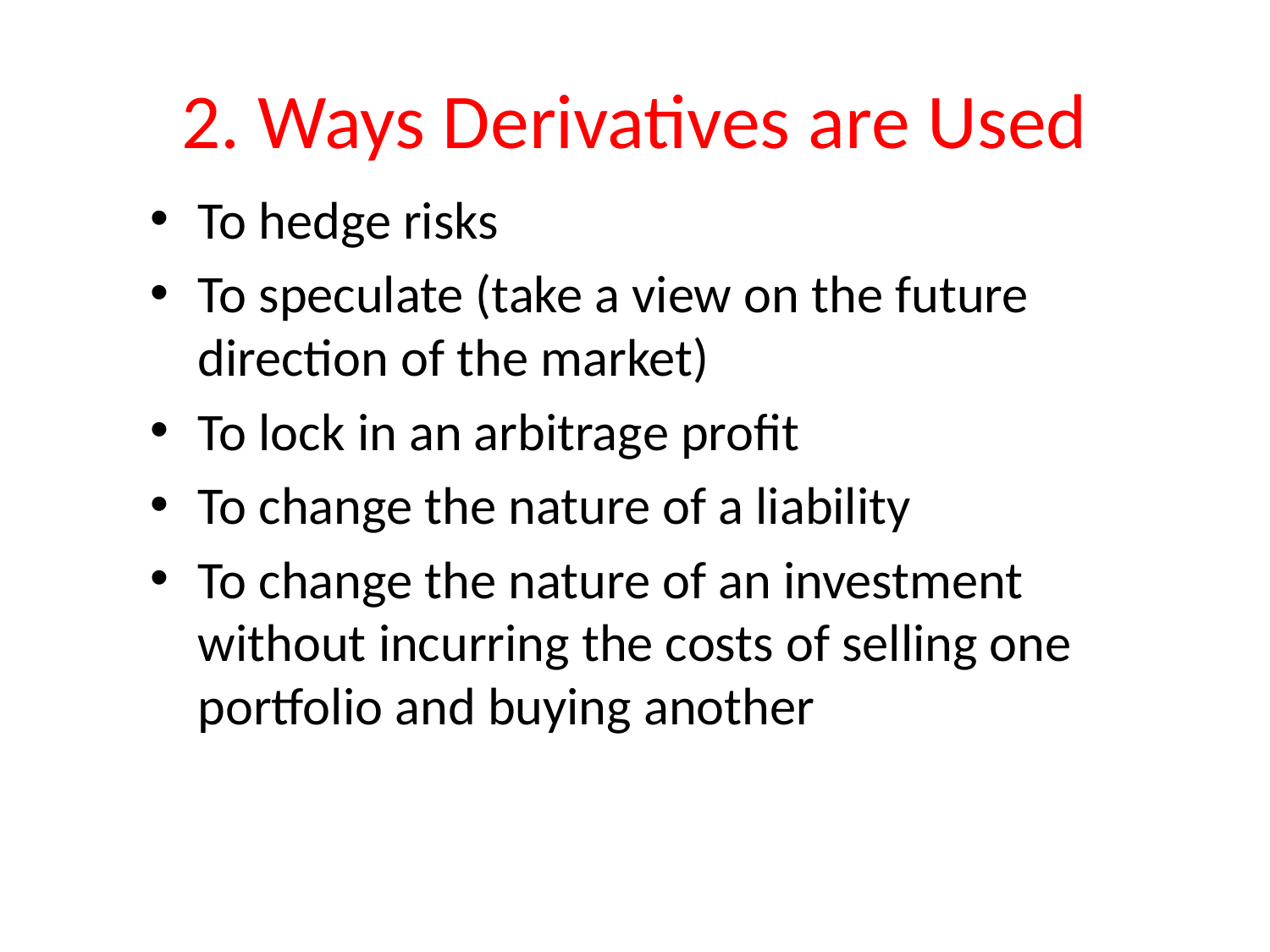

# 2. Ways Derivatives are Used
To hedge risks
To speculate (take a view on the future direction of the market)
To lock in an arbitrage profit
To change the nature of a liability
To change the nature of an investment without incurring the costs of selling one portfolio and buying another